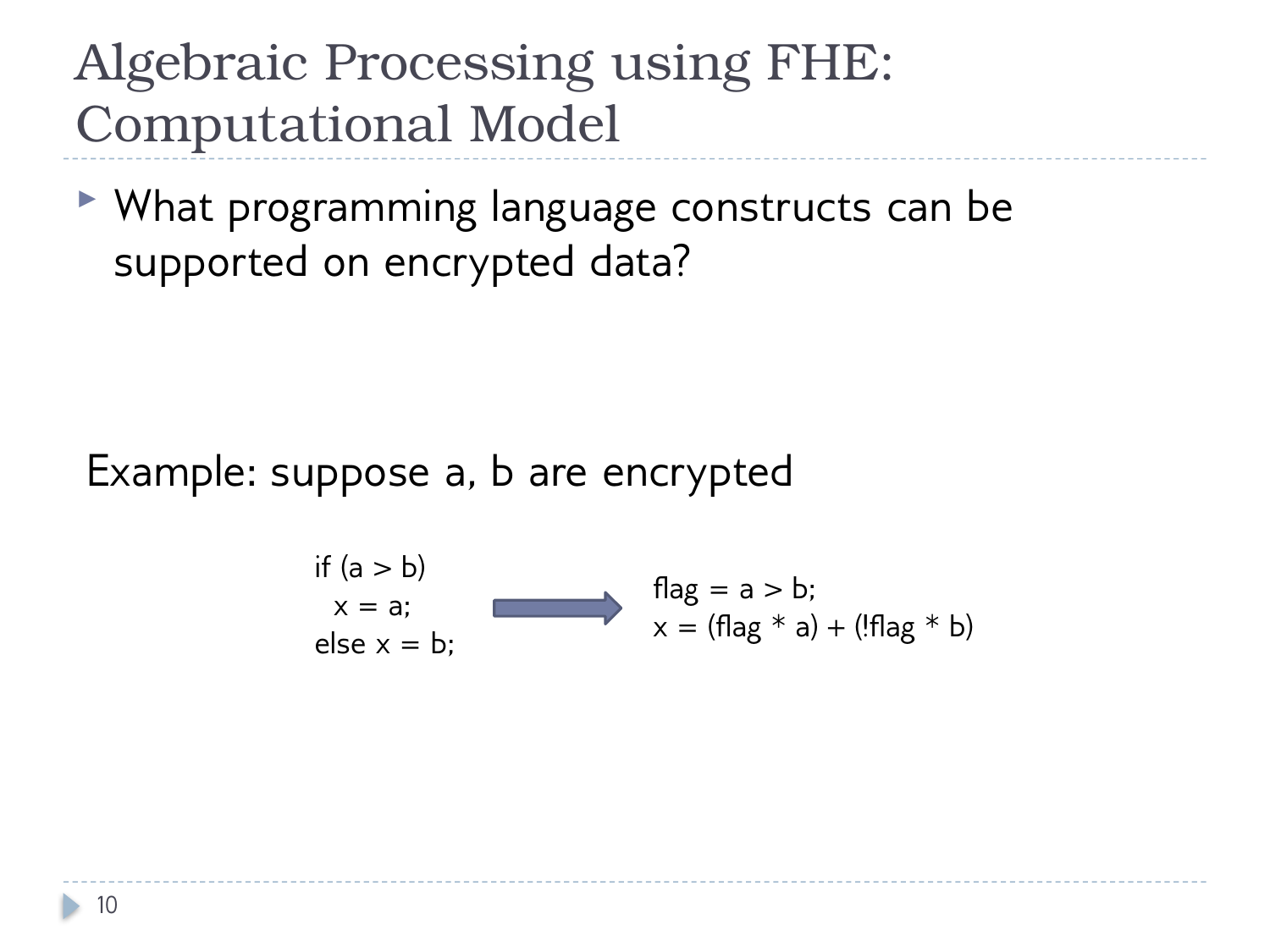

# Algebraic Processing using FHE: Computational Model
What programming language constructs can be supported on encrypted data?

Example: suppose a, b are encrypted
if (a > b)
  x = a;
else x = b;
flag = a > b;
x = (flag * a) + (!flag * b)

10